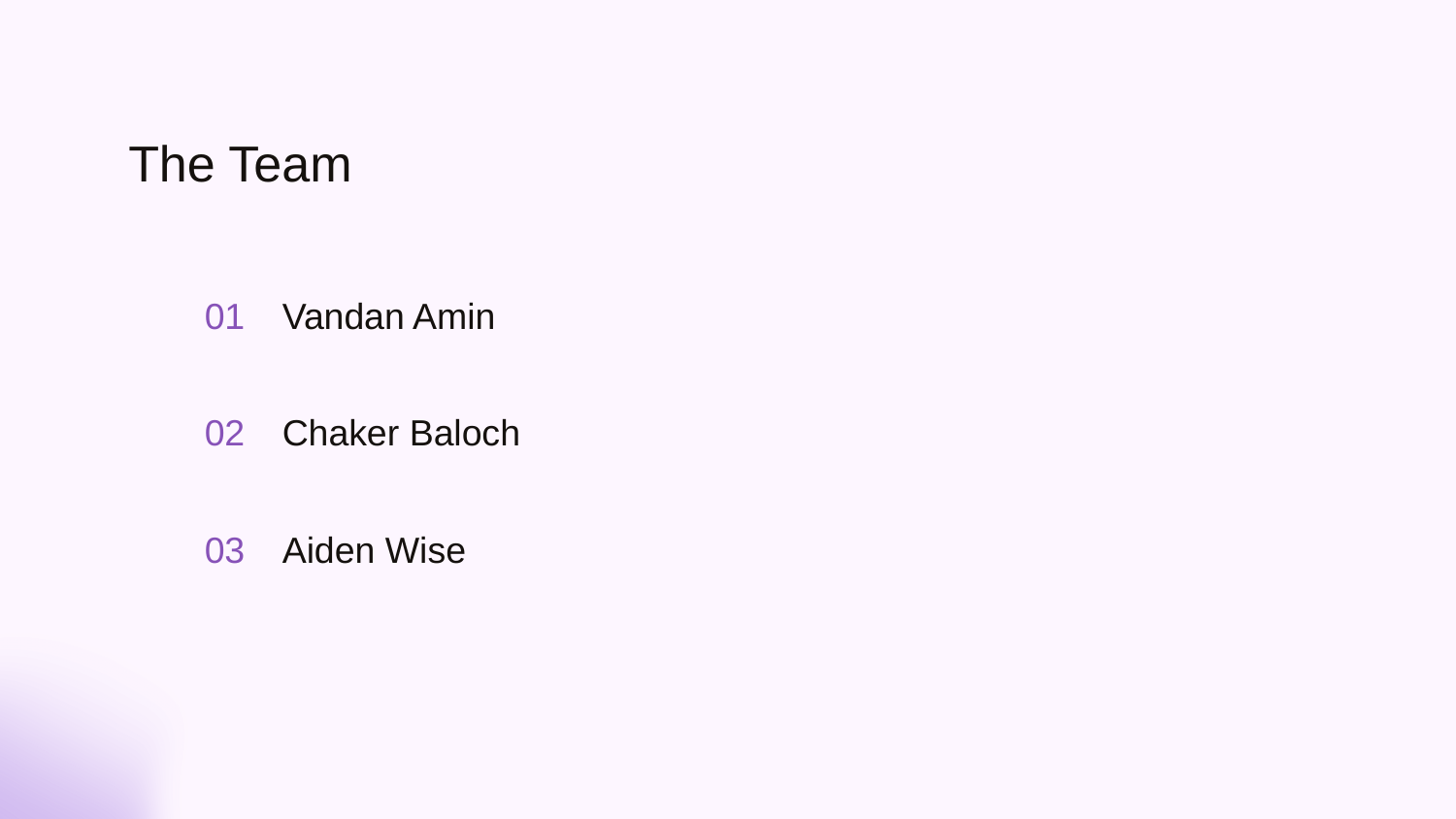

The Team
# 01
Vandan Amin

02
Chaker Baloch
Aiden Wise
03